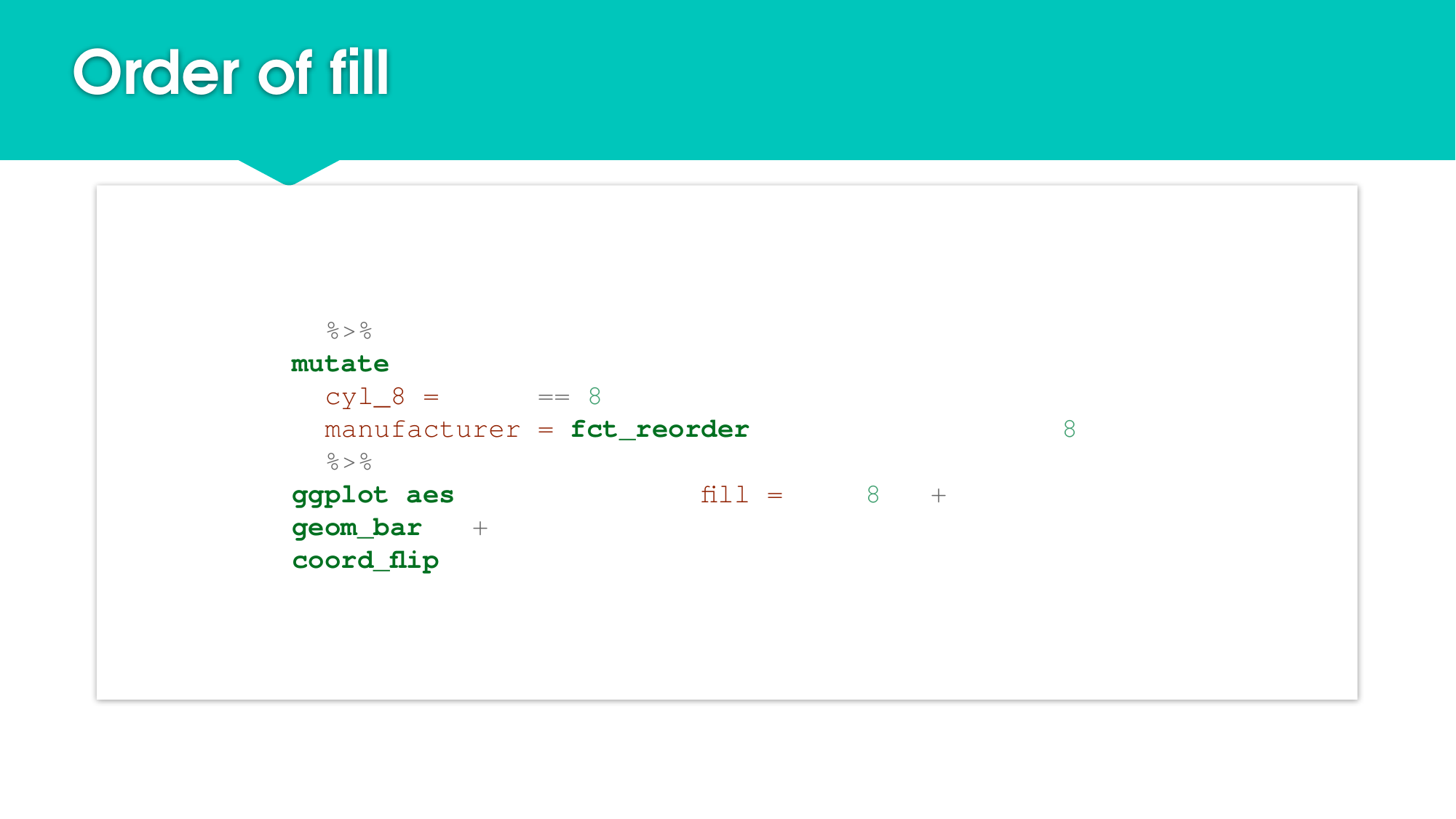

# Order of fill
mpg %>%
  mutate(
    cyl_8 = (cyl == 8),
    manufacturer = fct_reorder(manufacturer, cyl_8, sum)
  ) %>%
  ggplot(aes(manufacturer, fill = cyl_8)) +
  geom_bar() +
  coord_flip()